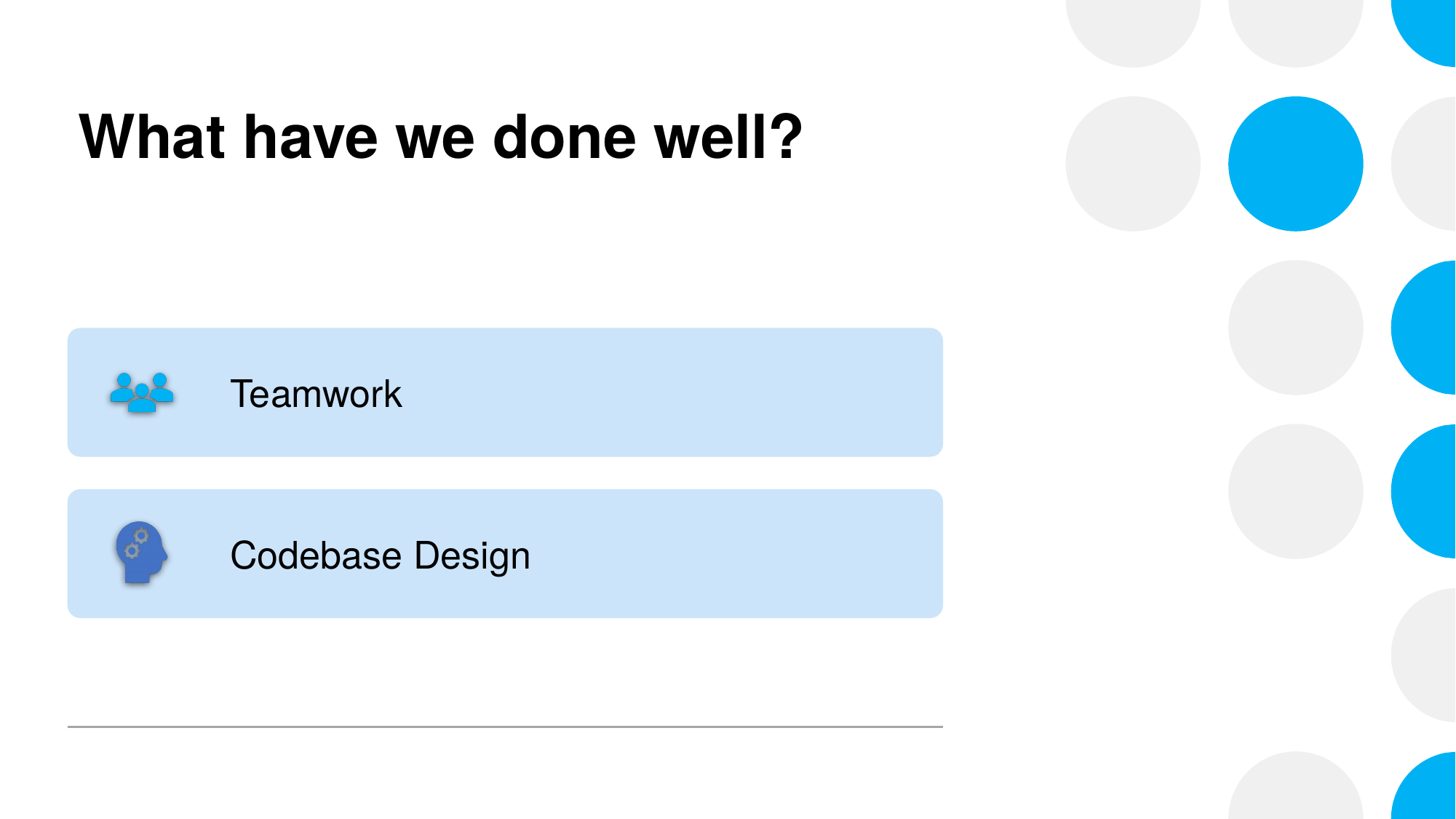

# What have we done well?
Teamwork
Codebase Design